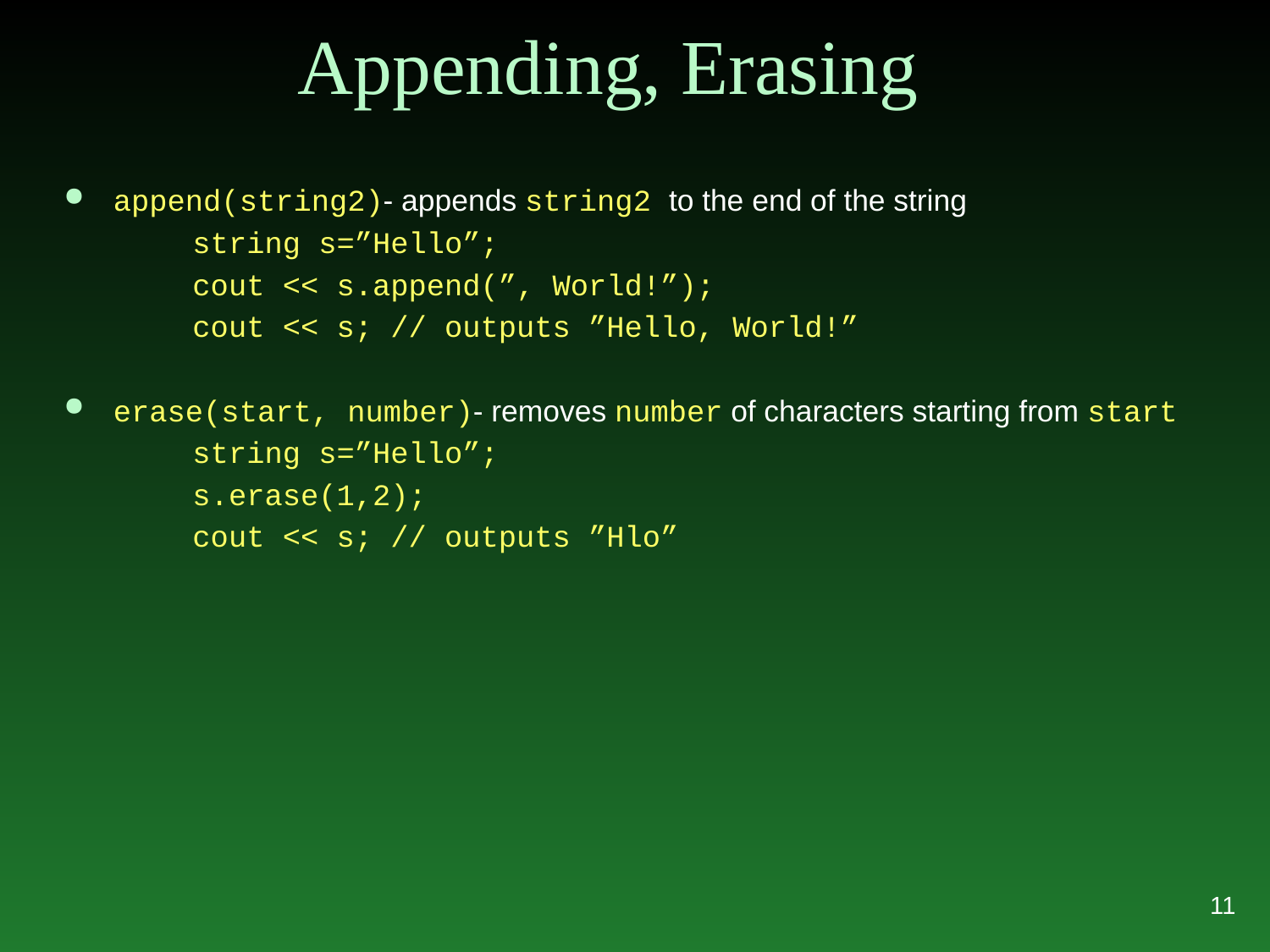

# Appending, Erasing

append(string2)- appends string2 to the end of the string
string s=”Hello”;
cout << s.append(”, World!”);
cout << s; // outputs ”Hello, World!”

erase(start, number)- removes number of characters starting from start
string s=”Hello”;
s.erase(1,2);
cout << s; // outputs ”Hlo”
11